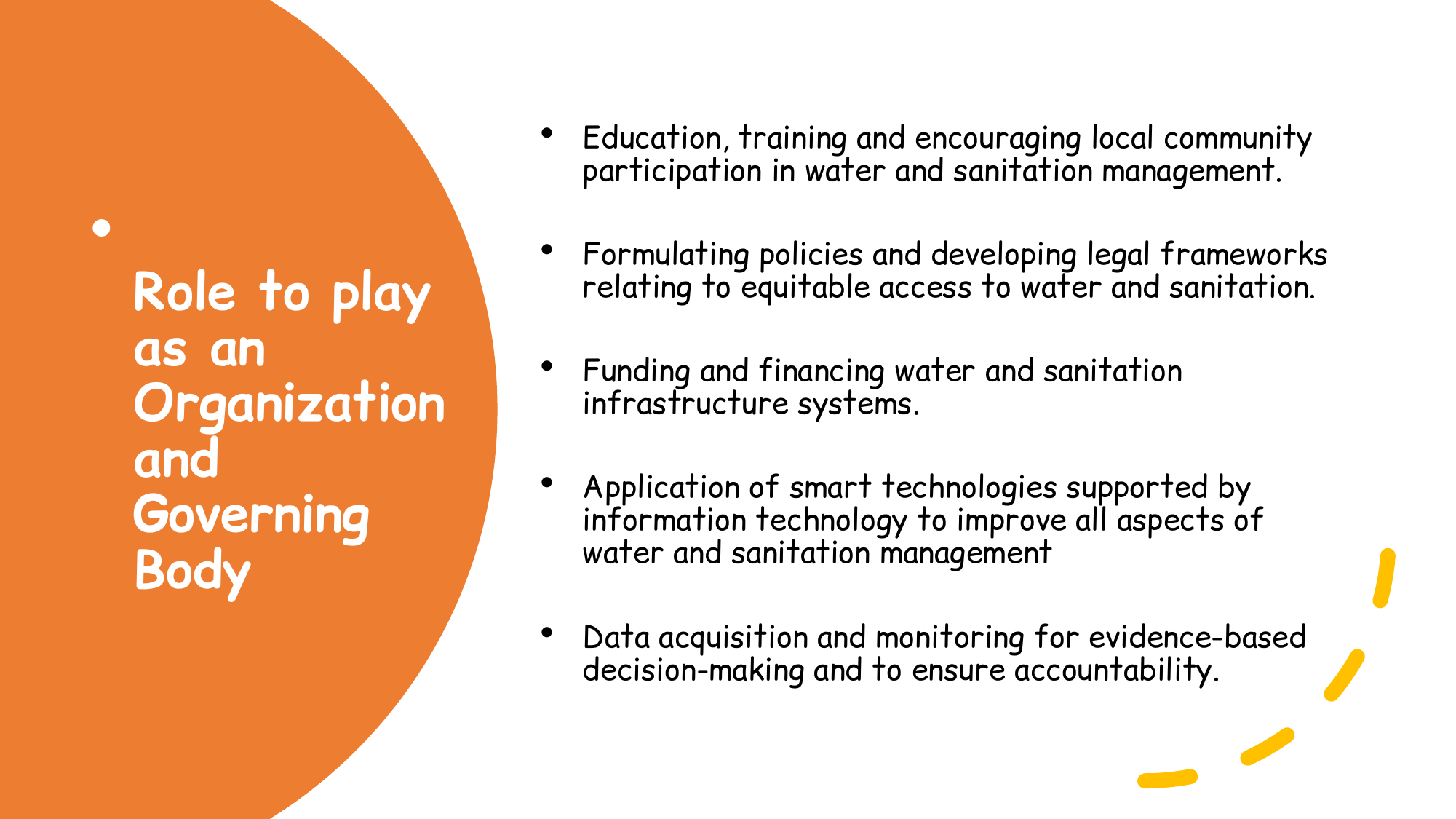

Education, training and encouraging local community participation in water and sanitation management.

Formulating policies and developing legal frameworks relating to equitable access to water and sanitation.

Funding and financing water and sanitation infrastructure systems.

Application of smart technologies supported by information technology to improve all aspects of water and sanitation management

Data acquisition and monitoring for evidence-based decision-making and to ensure accountability.
# Role to play as an Organization and Governing Body